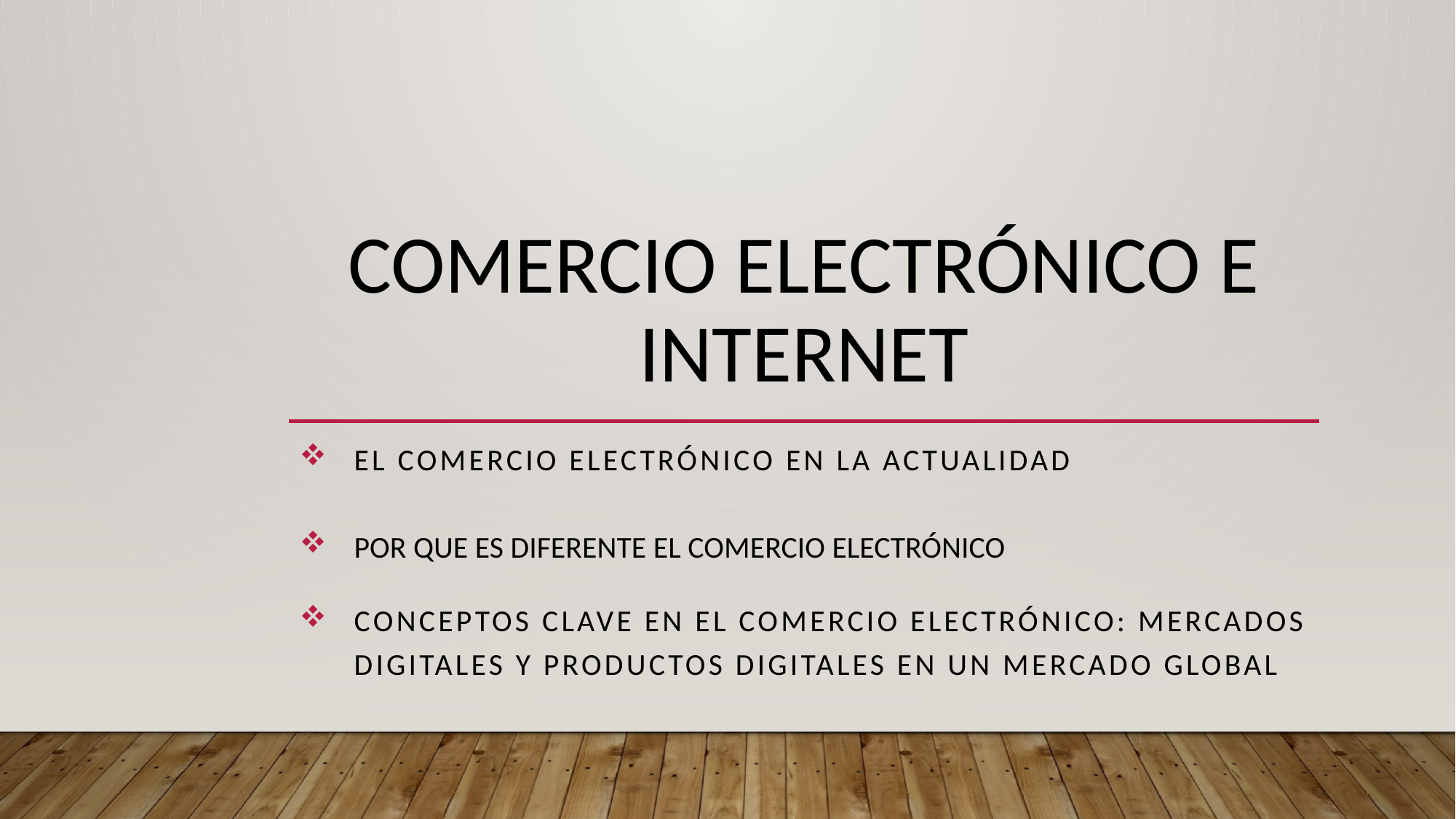

# COMERCIO ELECTRÓNICO E INTERNET
El comercio electrónico en la actualidad

Por que es diferente el comercio electrónico

Conceptos clave en el comercio electrónico: mercados digitales y productos digitales en un mercado global